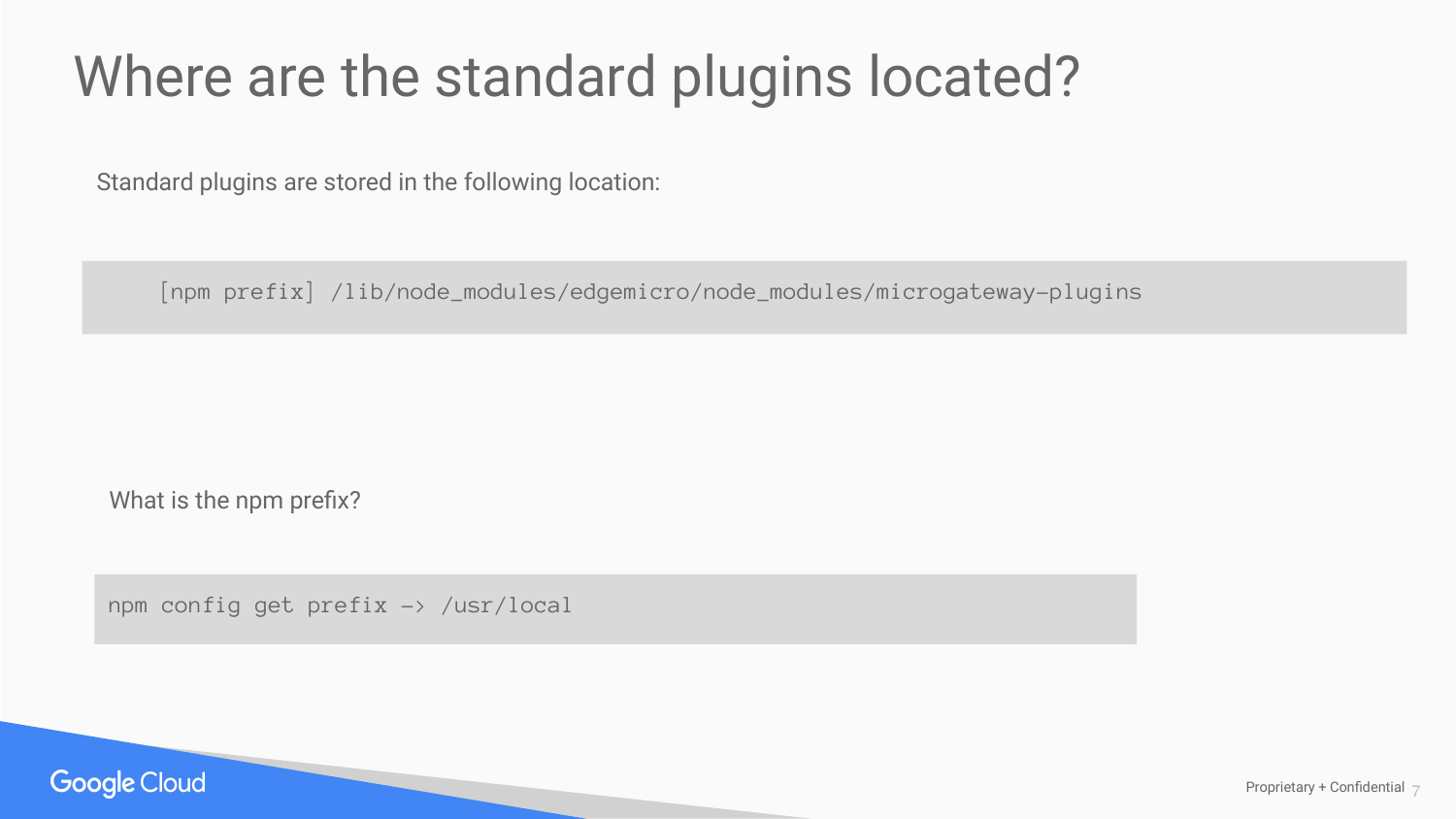

Where are the standard plugins located?

Standard plugins are stored in the following location:

[npm prefix] /lib/node_modules/edgemicro/node_modules/microgateway-plugins

What is the npm prefix?

npm config get prefix -> /usr/local

7